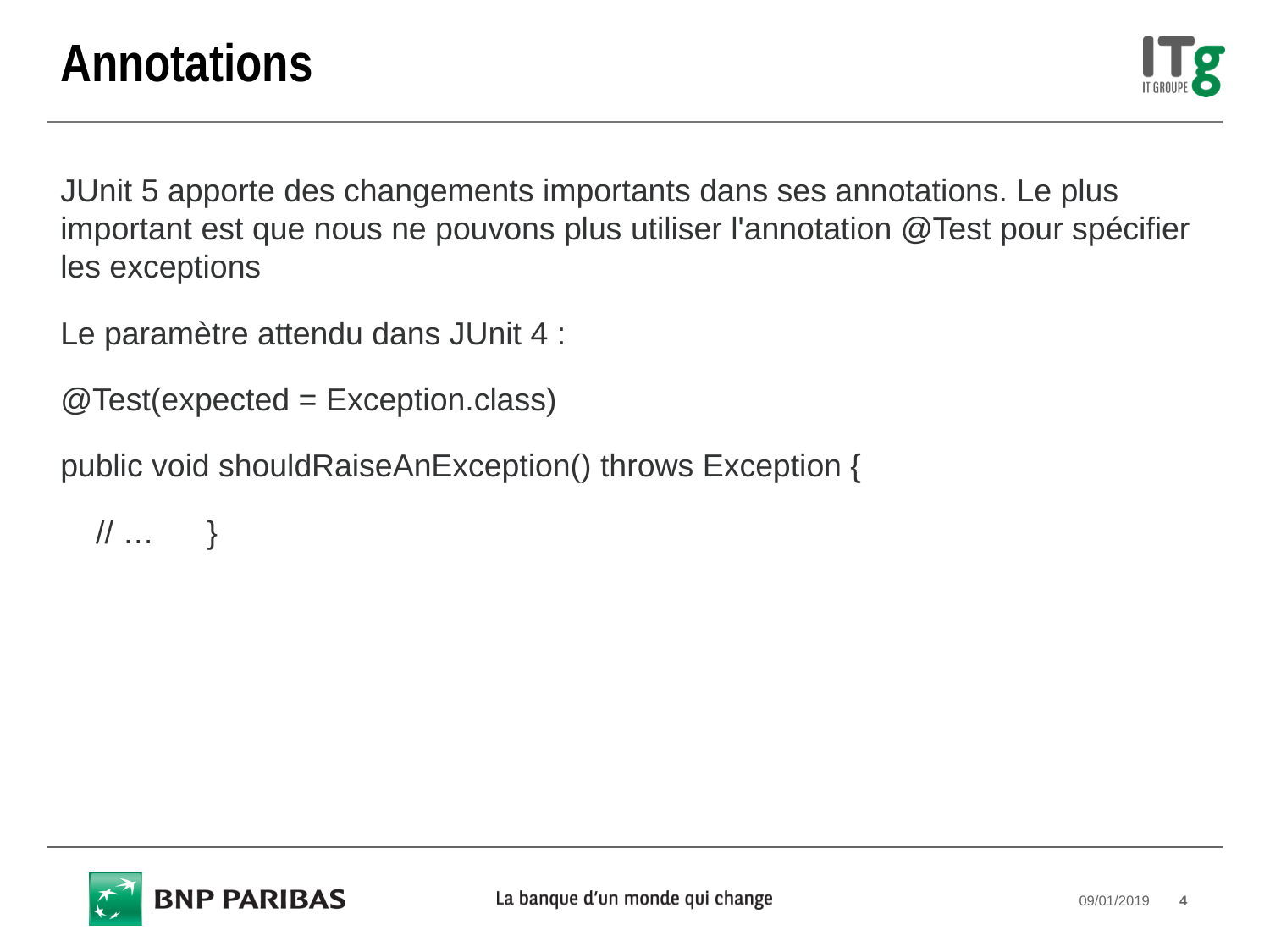

# Annotations
JUnit 5 apporte des changements importants dans ses annotations. Le plus important est que nous ne pouvons plus utiliser l'annotation @Test pour spécifier les exceptions
Le paramètre attendu dans JUnit 4 :
@Test(expected = Exception.class)
public void shouldRaiseAnException() throws Exception {
    // …      }

09/01/2019
4